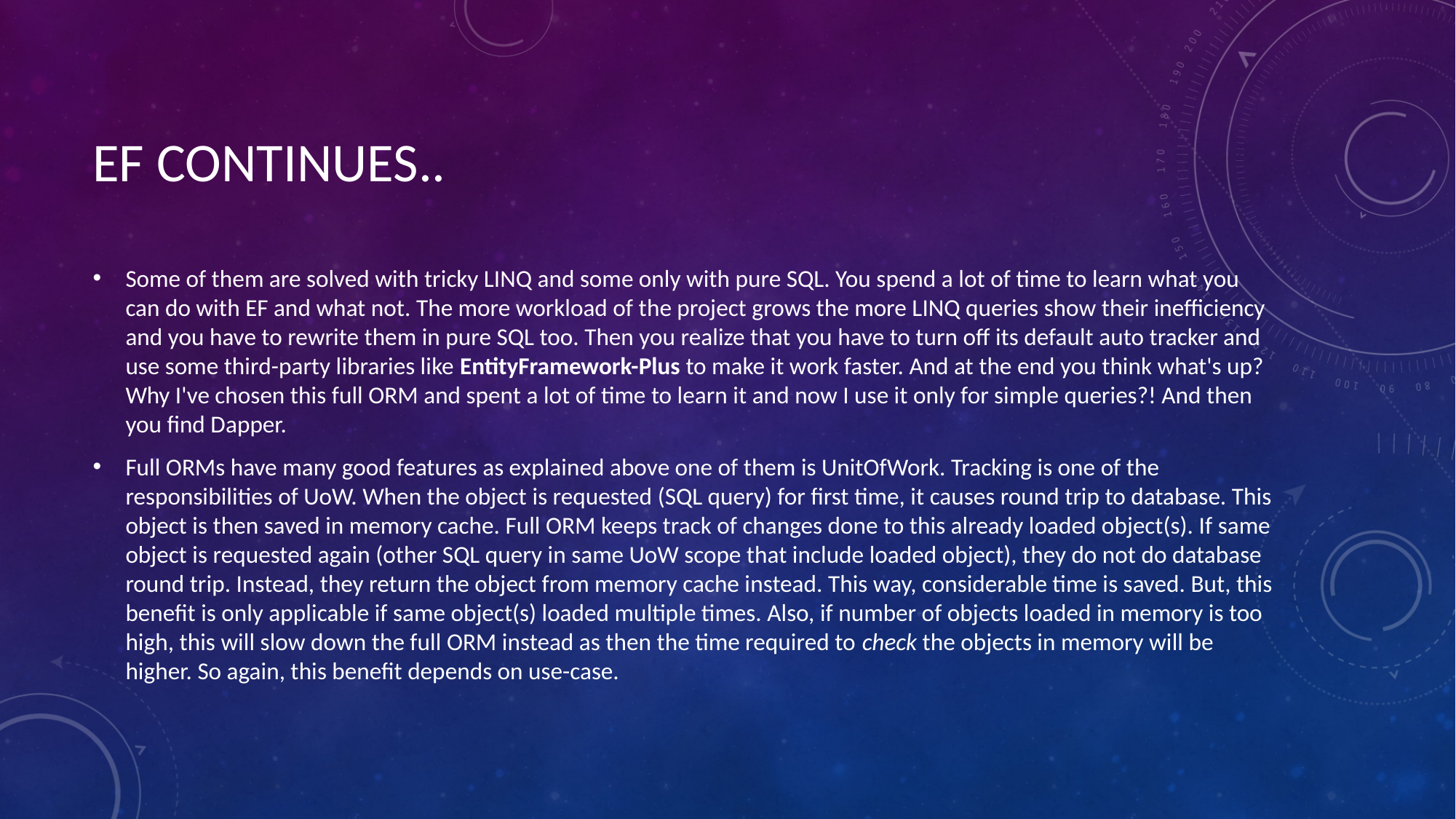

# EF Continues..
Some of them are solved with tricky LINQ and some only with pure SQL. You spend a lot of time to learn what you can do with EF and what not. The more workload of the project grows the more LINQ queries show their inefficiency and you have to rewrite them in pure SQL too. Then you realize that you have to turn off its default auto tracker and use some third-party libraries like EntityFramework-Plus to make it work faster. And at the end you think what's up? Why I've chosen this full ORM and spent a lot of time to learn it and now I use it only for simple queries?! And then you find Dapper.
Full ORMs have many good features as explained above one of them is UnitOfWork. Tracking is one of the responsibilities of UoW. When the object is requested (SQL query) for first time, it causes round trip to database. This object is then saved in memory cache. Full ORM keeps track of changes done to this already loaded object(s). If same object is requested again (other SQL query in same UoW scope that include loaded object), they do not do database round trip. Instead, they return the object from memory cache instead. This way, considerable time is saved. But, this benefit is only applicable if same object(s) loaded multiple times. Also, if number of objects loaded in memory is too high, this will slow down the full ORM instead as then the time required to check the objects in memory will be higher. So again, this benefit depends on use-case.